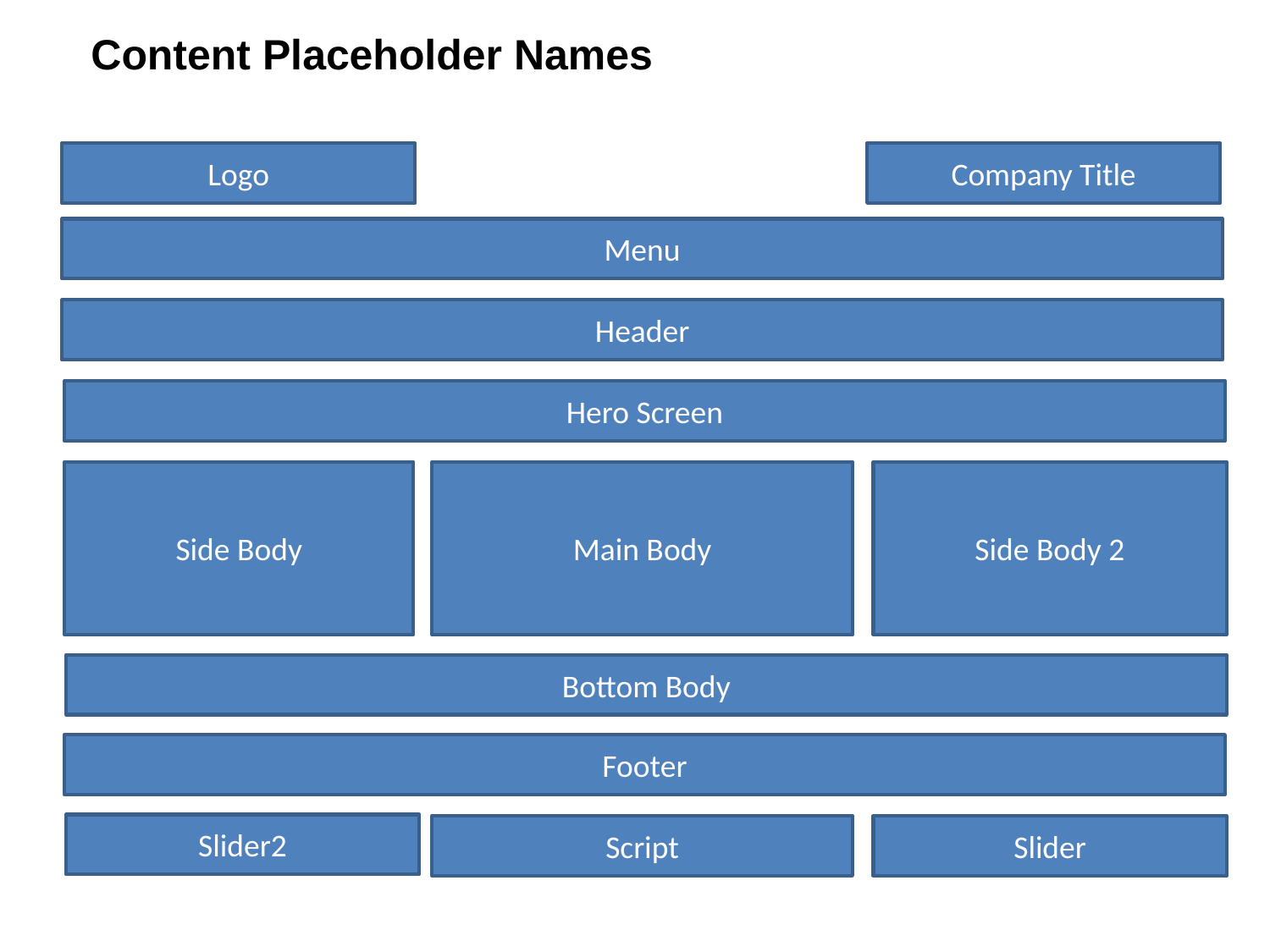

Content Placeholder Names
Logo
Company Title
Menu
Header
Hero Screen
Side Body
Main Body
Side Body 2
Bottom Body
Footer
Slider2
Script
Slider